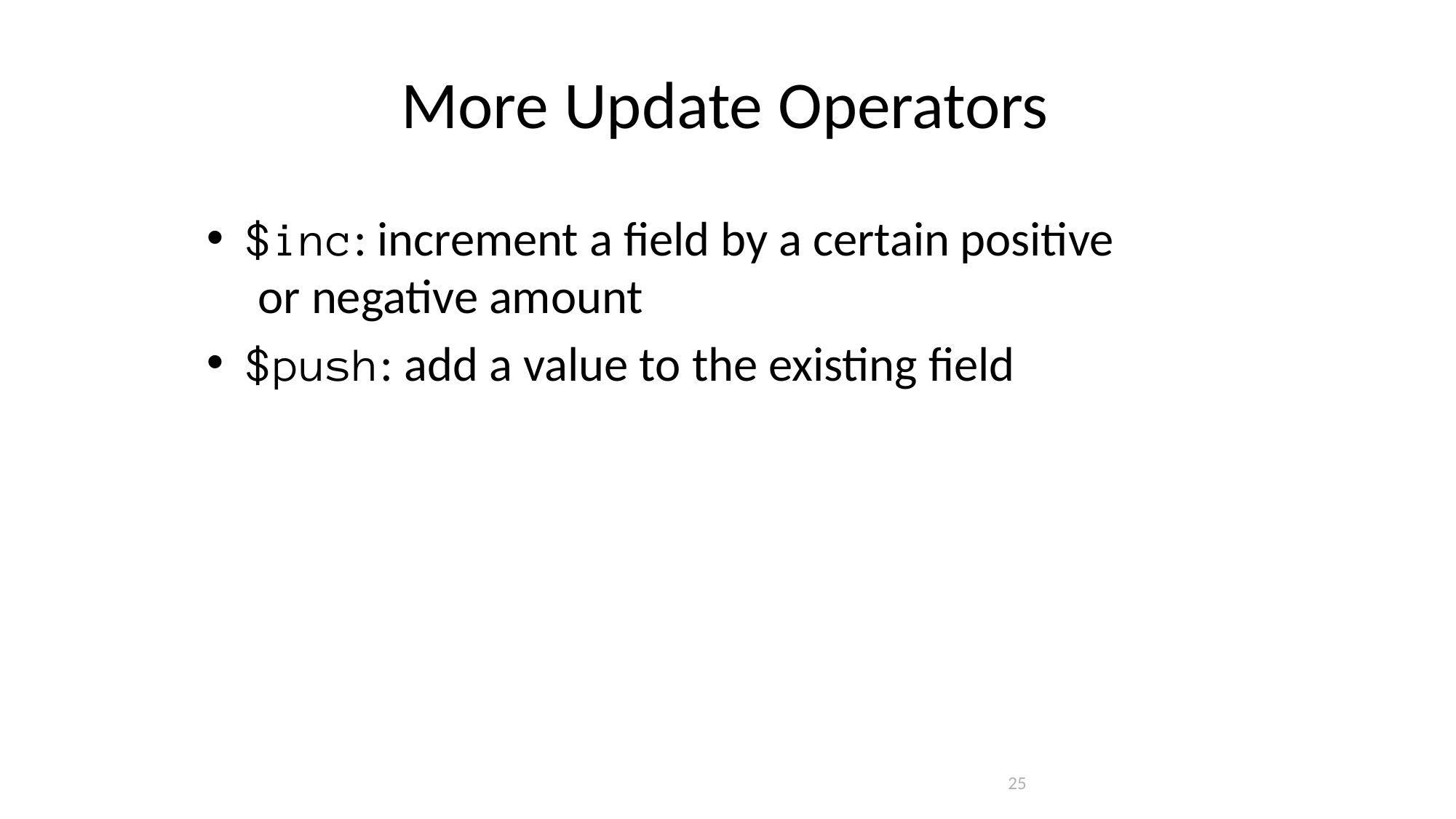

# More Update Operators
$inc: increment a field by a certain positive  or negative amount
$push: add a value to the existing field
25